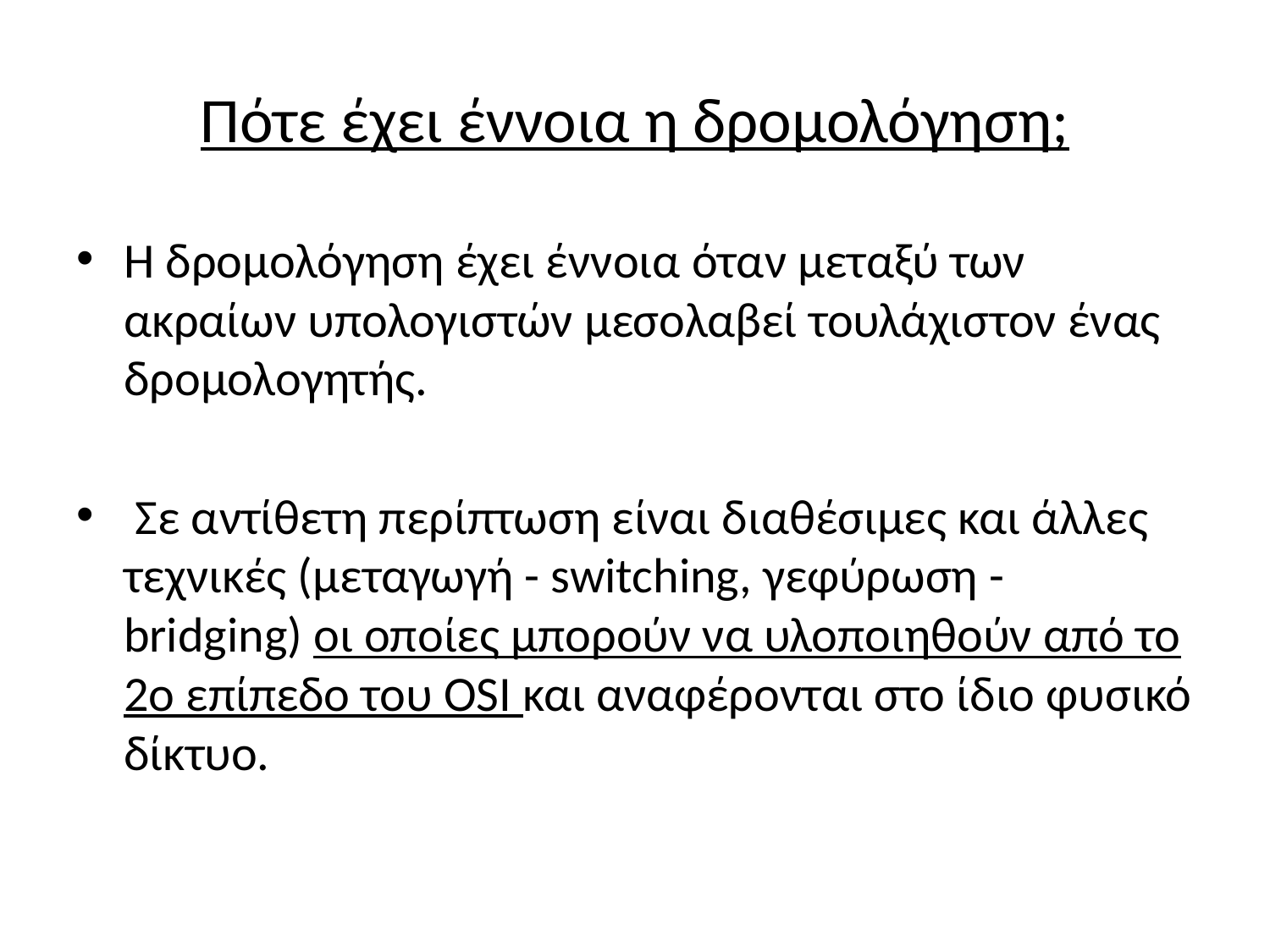

# Πότε έχει έννοια η δρομολόγηση;
Η δρομολόγηση έχει έννοια όταν μεταξύ των ακραίων υπολογιστών μεσολαβεί τουλάχιστον ένας δρομολογητής.

 Σε αντίθετη περίπτωση είναι διαθέσιμες και άλλες τεχνικές (μεταγωγή - switching, γεφύρωση - bridging) οι οποίες μπορούν να υλοποιηθούν από το 2ο επίπεδο του OSI και αναφέρονται στο ίδιο φυσικό δίκτυο.